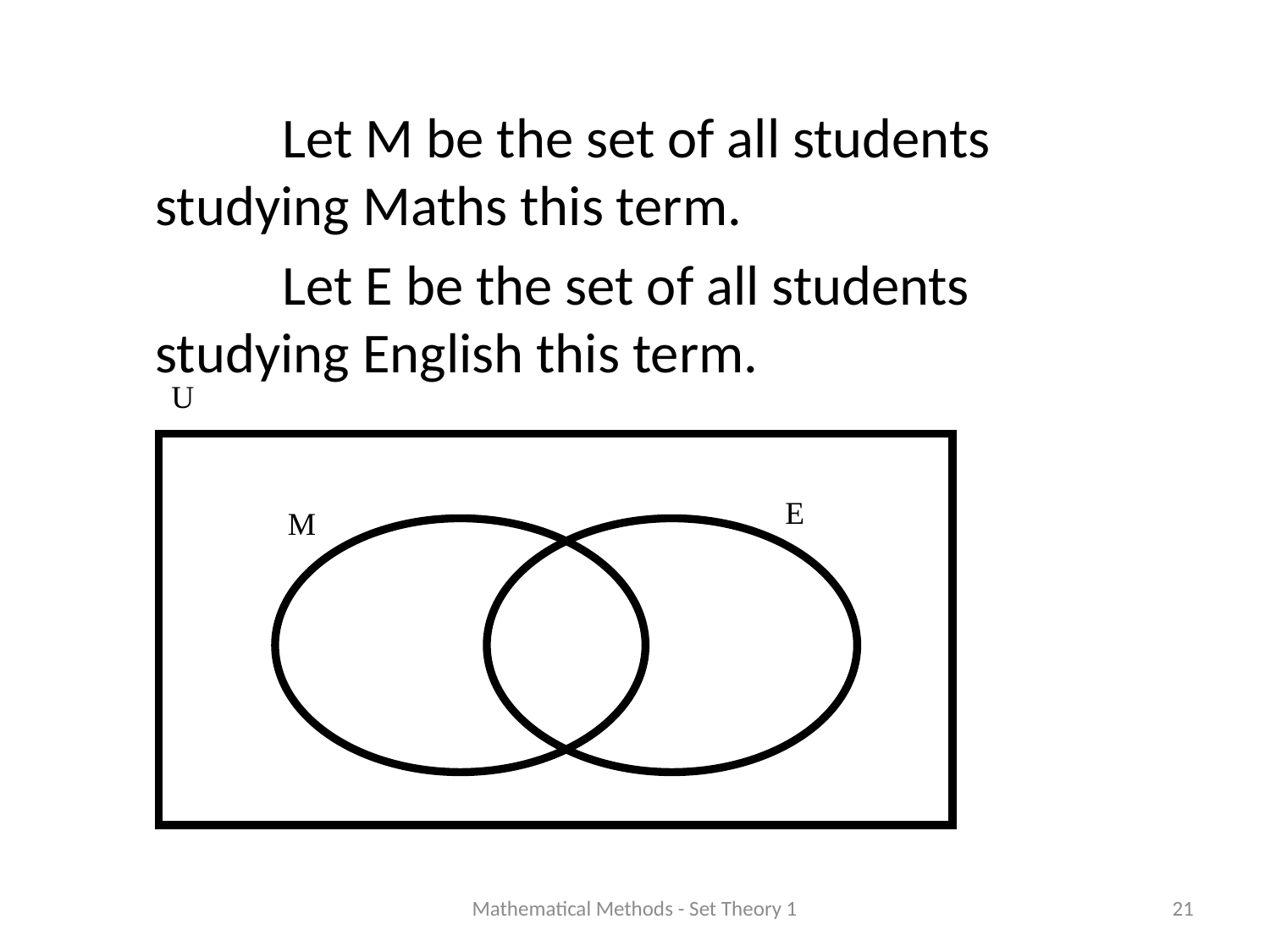

Let M be the set of all students 	studying Maths this term.
		Let E be the set of all students 	studying English this term.
U

E
M

Mathematical Methods - Set Theory 1
21